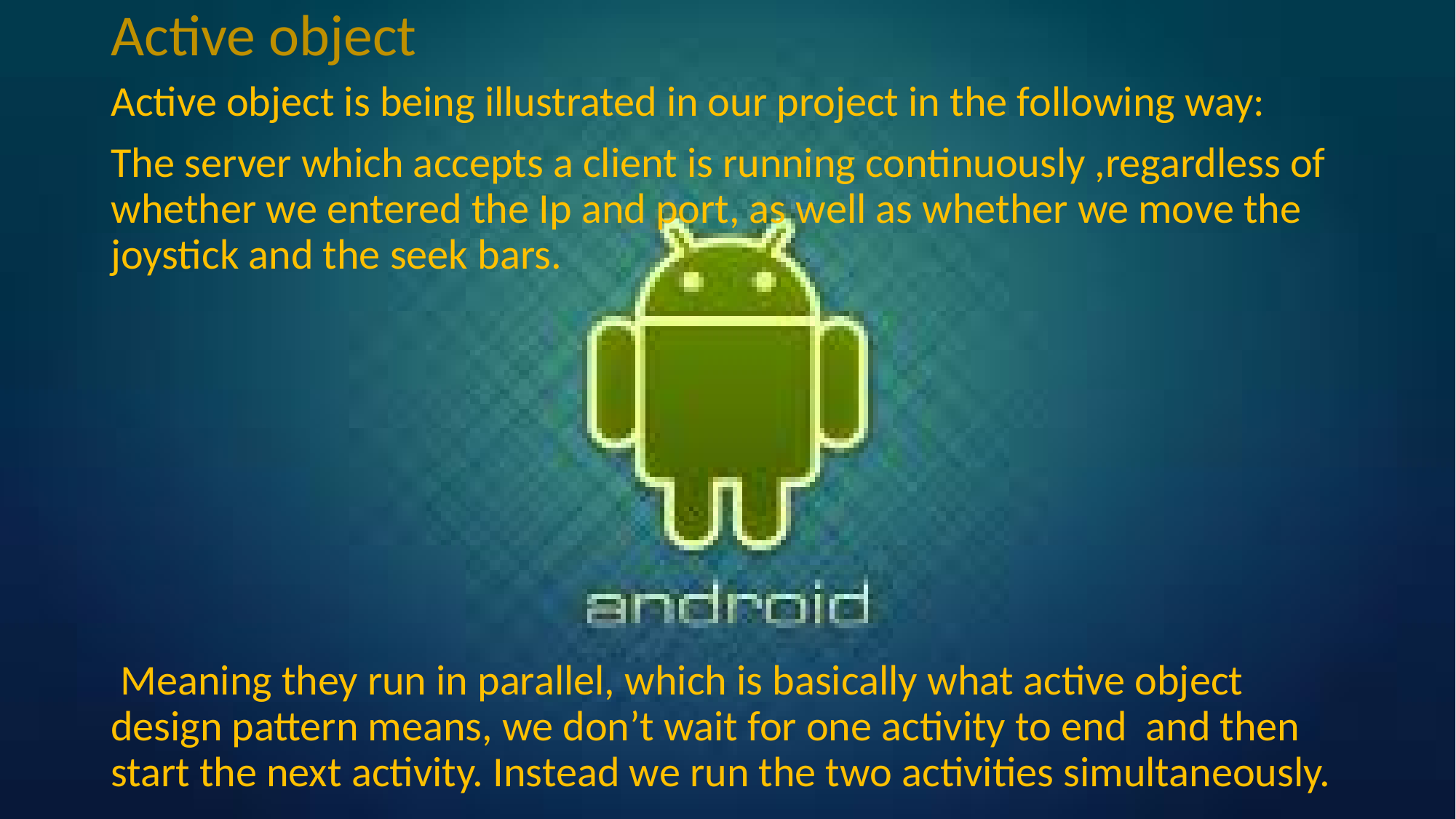

# Active object
Active object is being illustrated in our project in the following way:
The server which accepts a client is running continuously ,regardless of whether we entered the Ip and port, as well as whether we move the joystick and the seek bars.

 Meaning they run in parallel, which is basically what active object design pattern means, we don’t wait for one activity to end  and then start the next activity. Instead we run the two activities simultaneously.